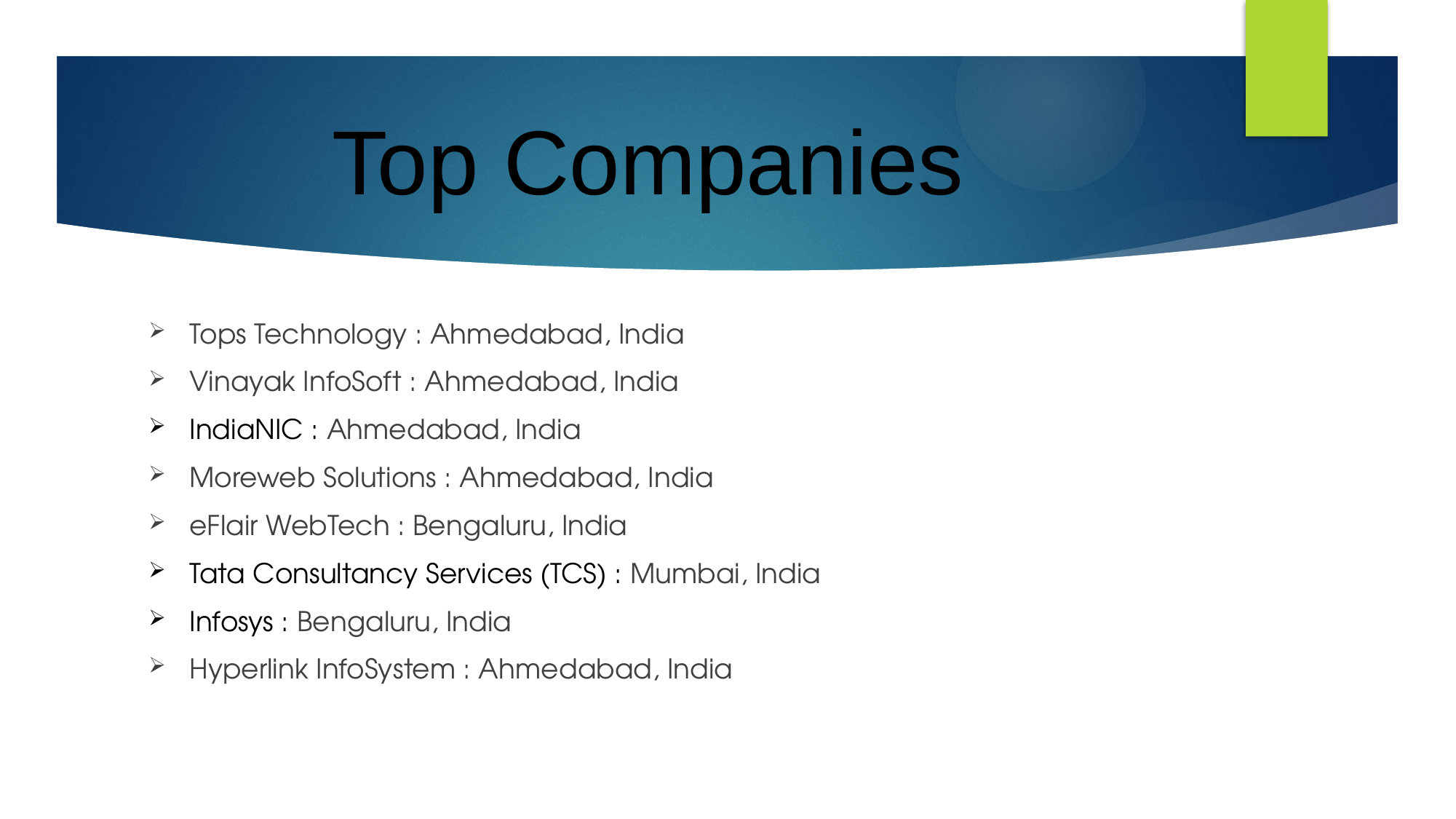

# Top Companies
Tops Technology : Ahmedabad, India
Vinayak InfoSoft : Ahmedabad, India
IndiaNIC : Ahmedabad, India
Moreweb Solutions : Ahmedabad, India
eFlair WebTech : Bengaluru, India
Tata Consultancy Services (TCS) : Mumbai, India
Infosys : Bengaluru, India
Hyperlink InfoSystem : Ahmedabad, India